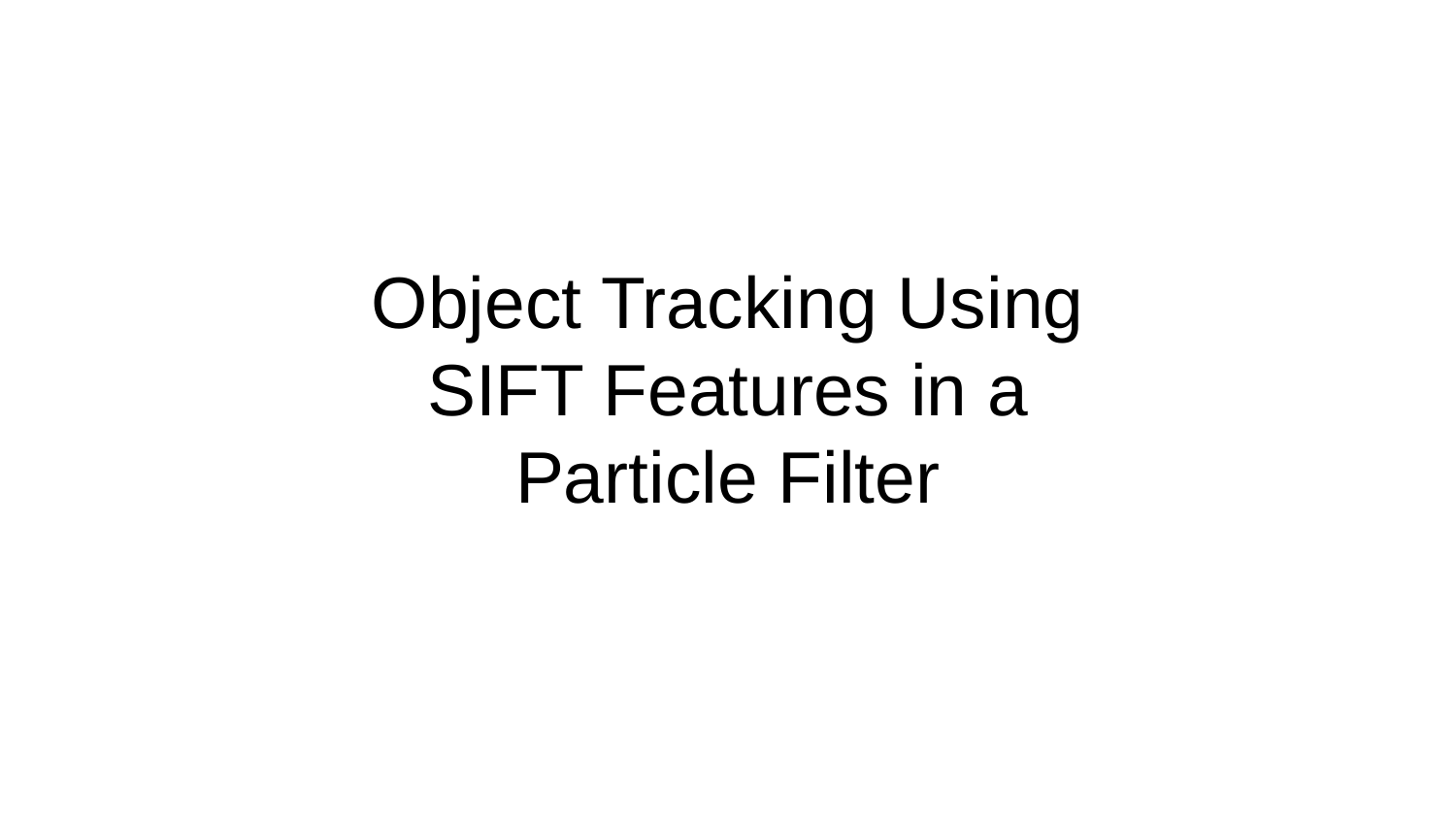

# Object Tracking Using
SIFT Features in a
Particle Filter